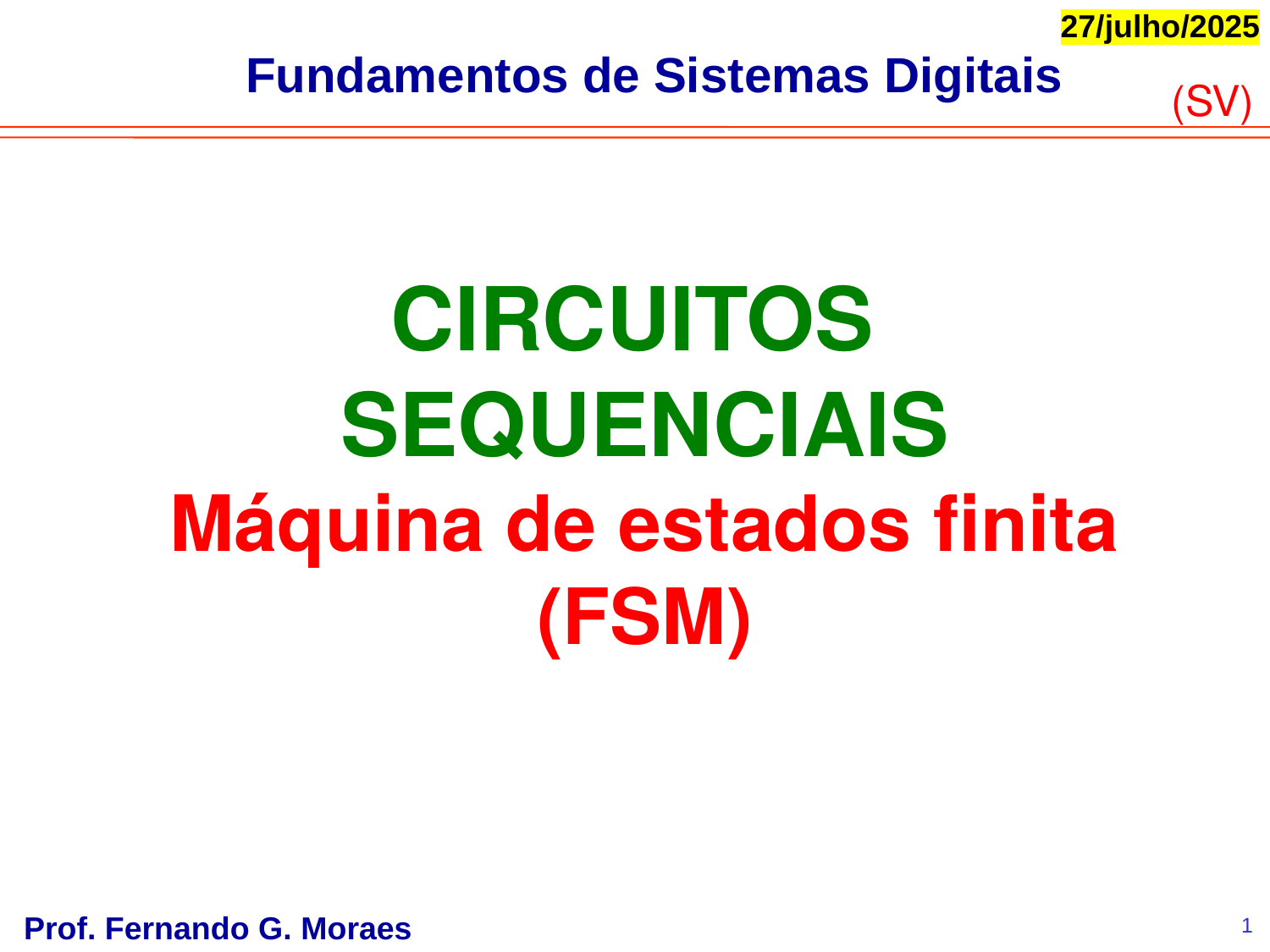

27/julho/2025
(SV)
# CIRCUITOS SEQUENCIAIS Máquina de estados finita (FSM)